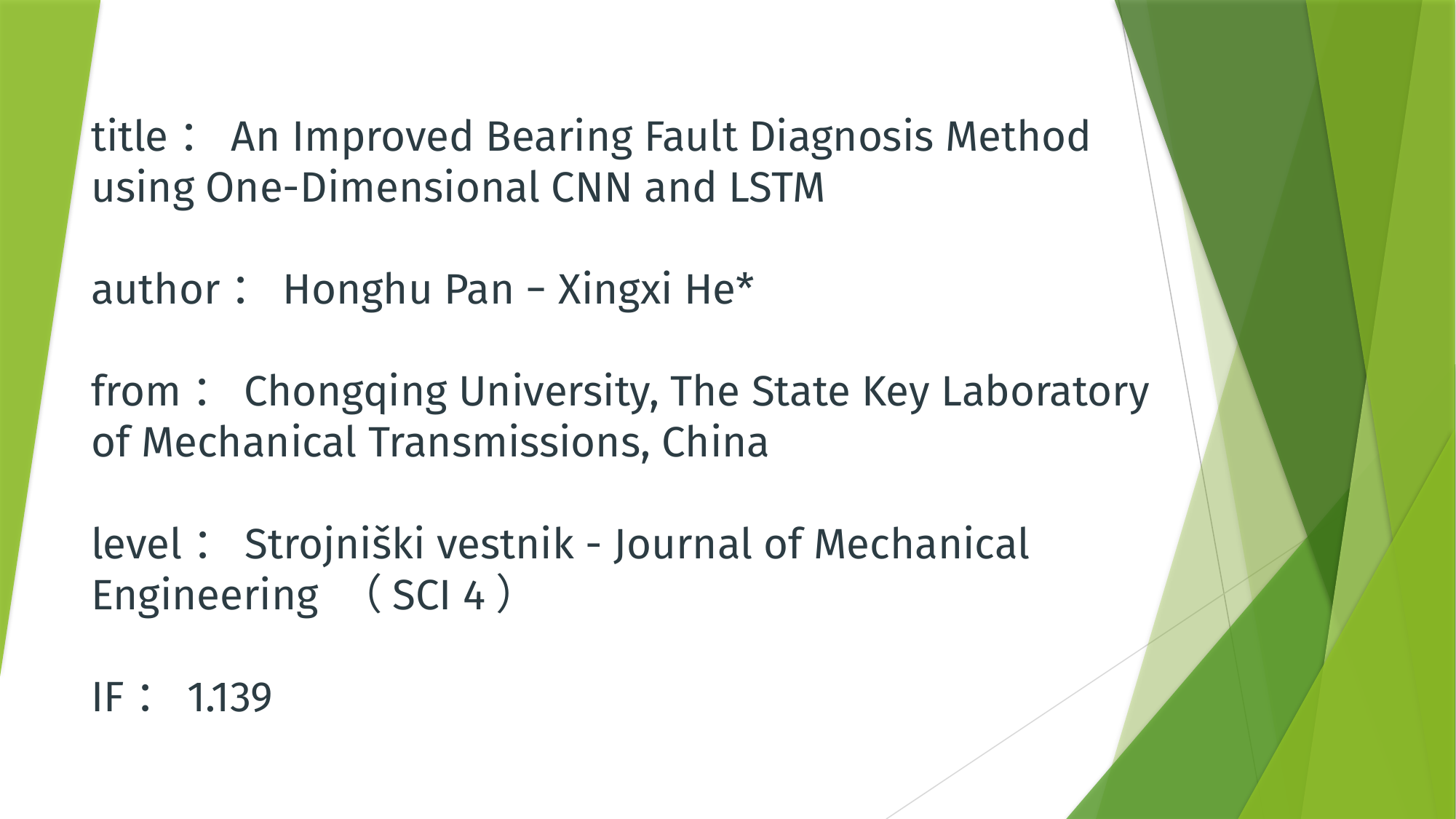

# title：An Improved Bearing Fault Diagnosis Method using One-Dimensional CNN and LSTM author：Honghu Pan − Xingxi He* from：Chongqing University, The State Key Laboratory of Mechanical Transmissions, China level：Strojniški vestnik - Journal of Mechanical Engineering （SCI 4） IF：1.139